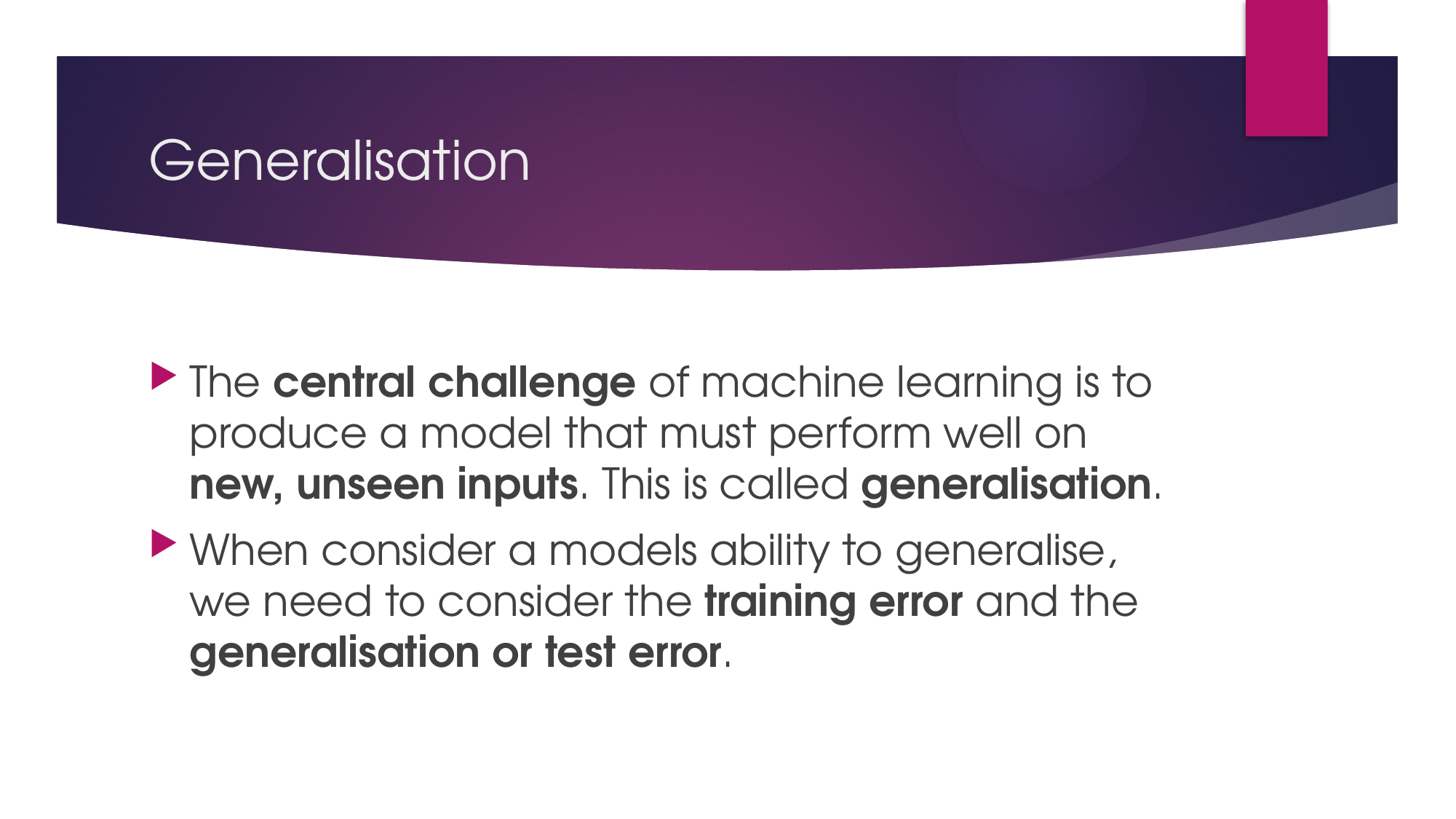

# Generalisation
The central challenge of machine learning is to produce a model that must perform well on new, unseen inputs. This is called generalisation.
When consider a models ability to generalise, we need to consider the training error and the generalisation or test error.